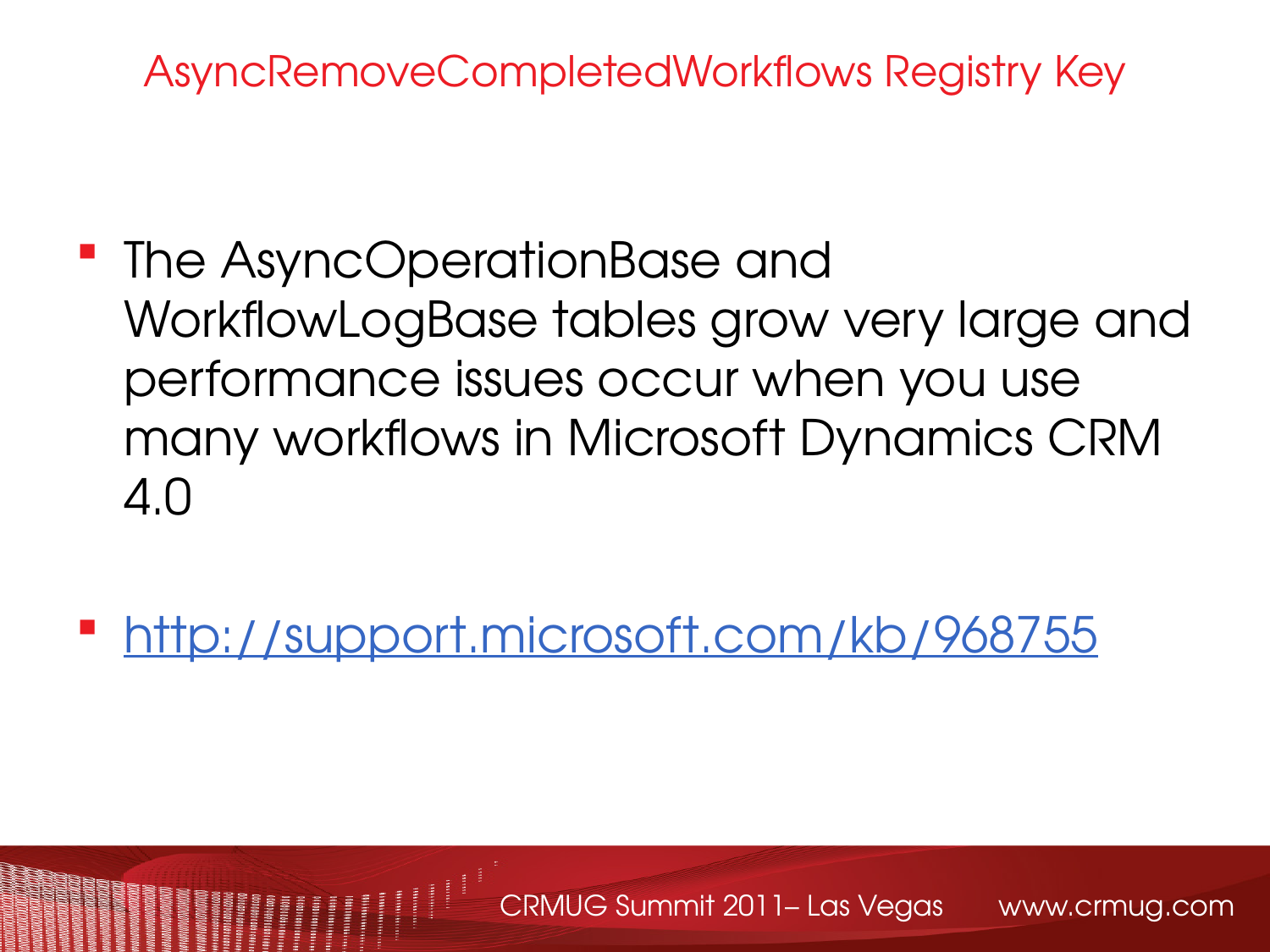

# AsyncRemoveCompletedWorkflows Registry Key
The AsyncOperationBase and WorkflowLogBase tables grow very large and performance issues occur when you use many workflows in Microsoft Dynamics CRM 4.0

http://support.microsoft.com/kb/968755